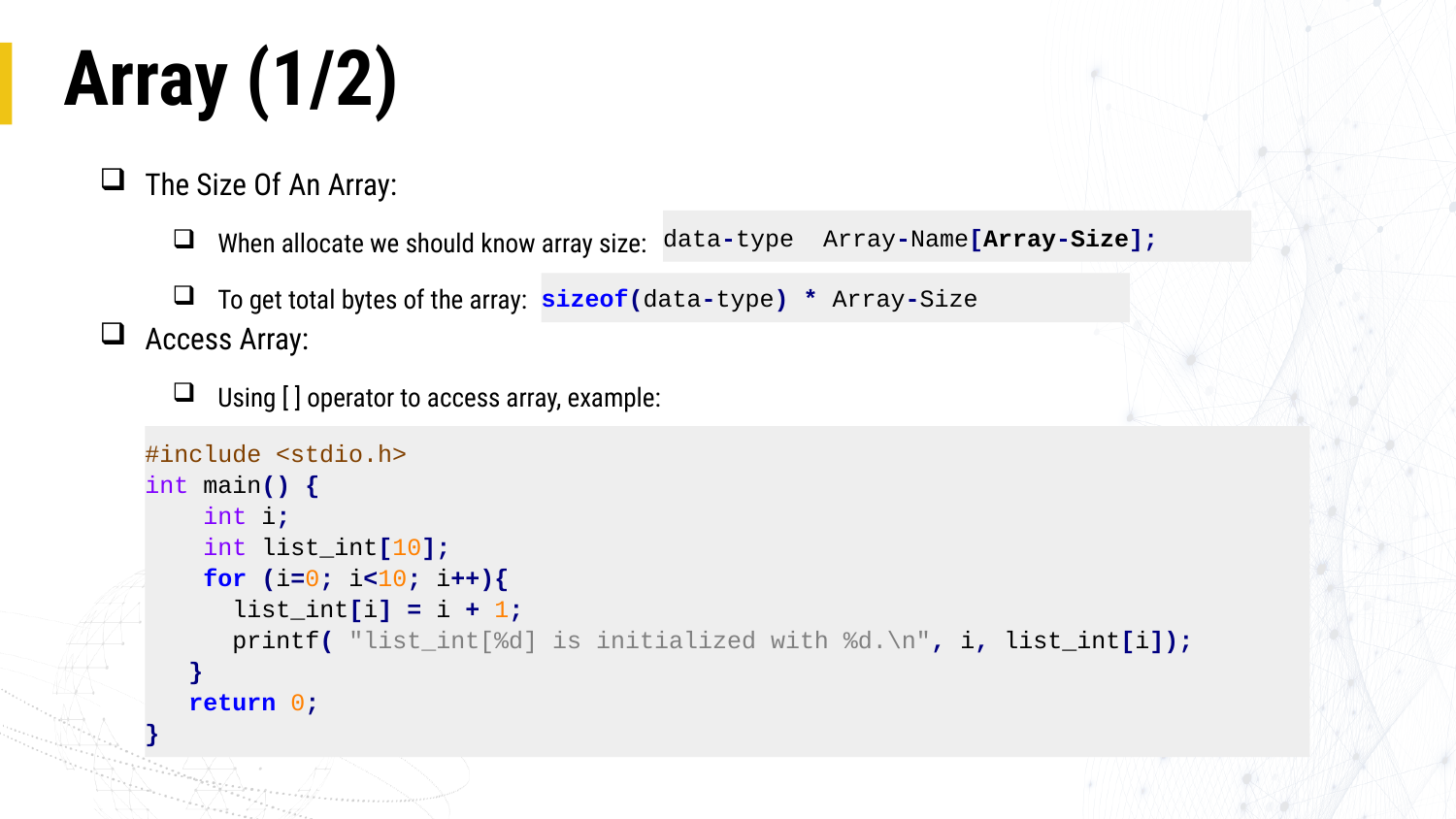

# Array (1/2)
The Size Of An Array:
When allocate we should know array size:
To get total bytes of the array:
Access Array:
Using [ ] operator to access array, example:
data-type  Array-Name[Array-Size];
sizeof(data-type) * Array-Size
#include <stdio.h>
int main() {
    int i;
    int list_int[10];
    for (i=0; i<10; i++){
      list_int[i] = i + 1;
      printf( "list_int[%d] is initialized with %d.\n", i, list_int[i]);
   }
   return 0;
}